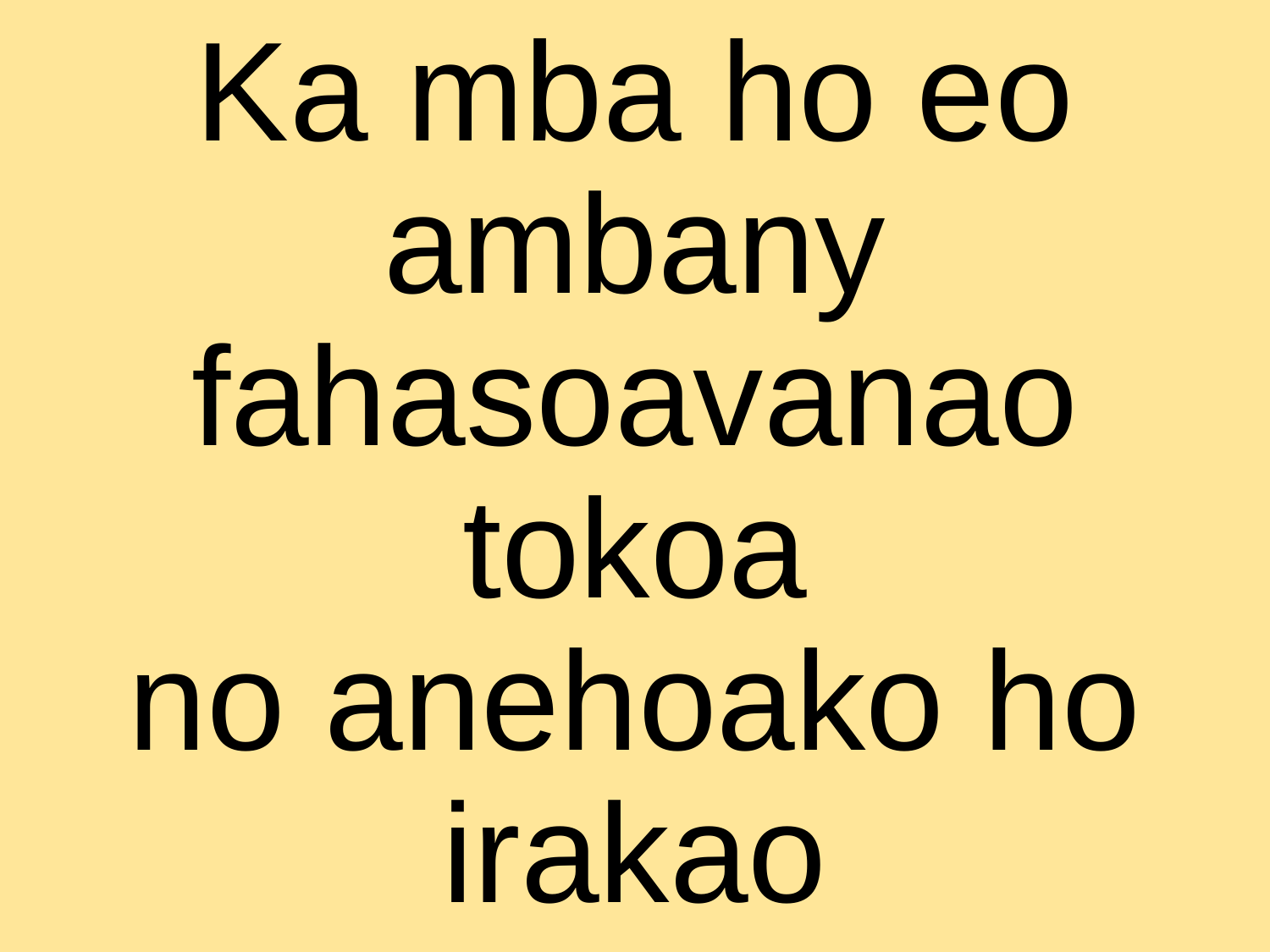

# Ka mba ho eo ambany fahasoavanao tokoa no anehoako ho irakao